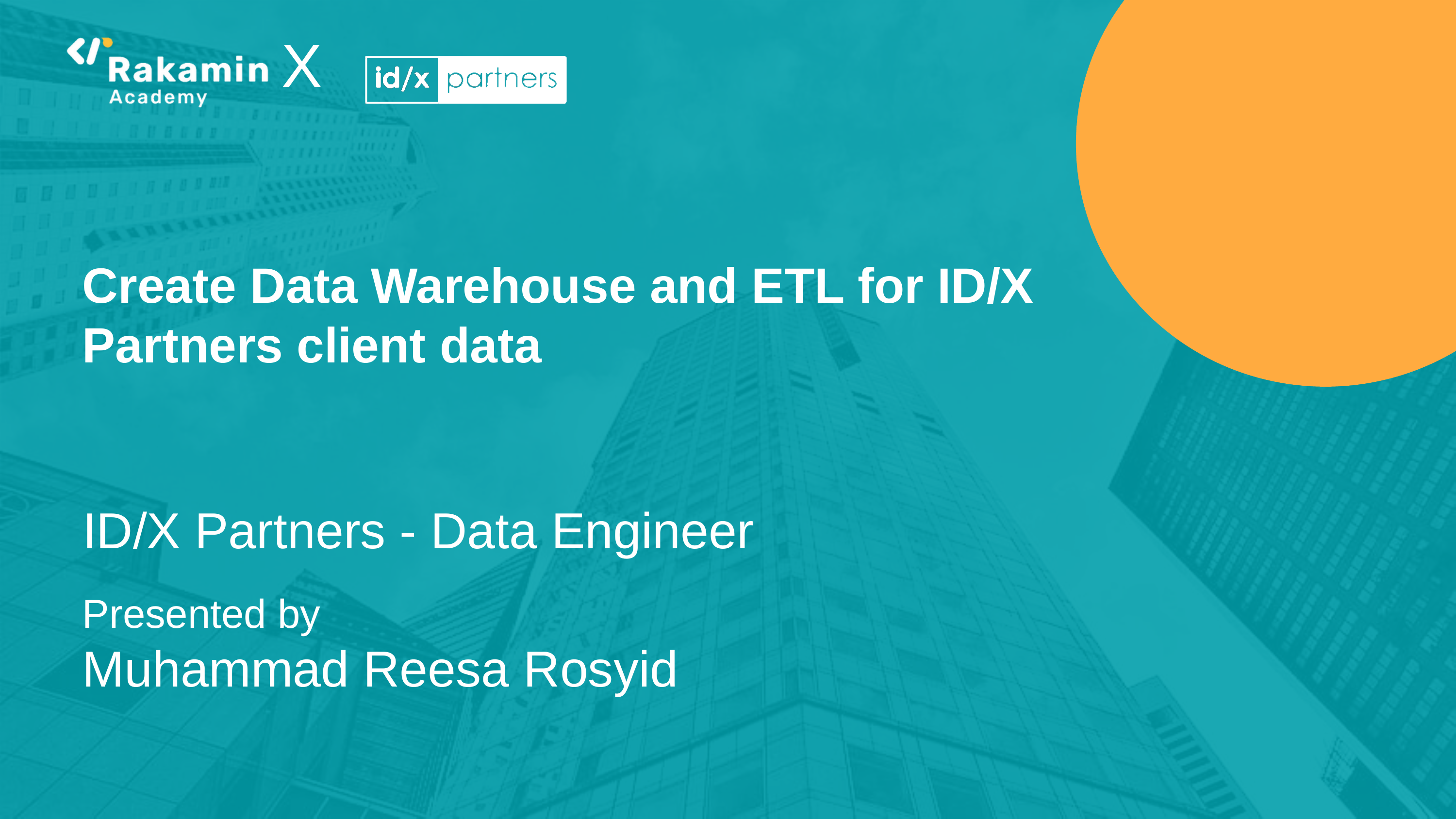

X

Create Data Warehouse and ETL for ID/X Partners client data

ID/X Partners - Data Engineer

Presented by
Muhammad Reesa Rosyid